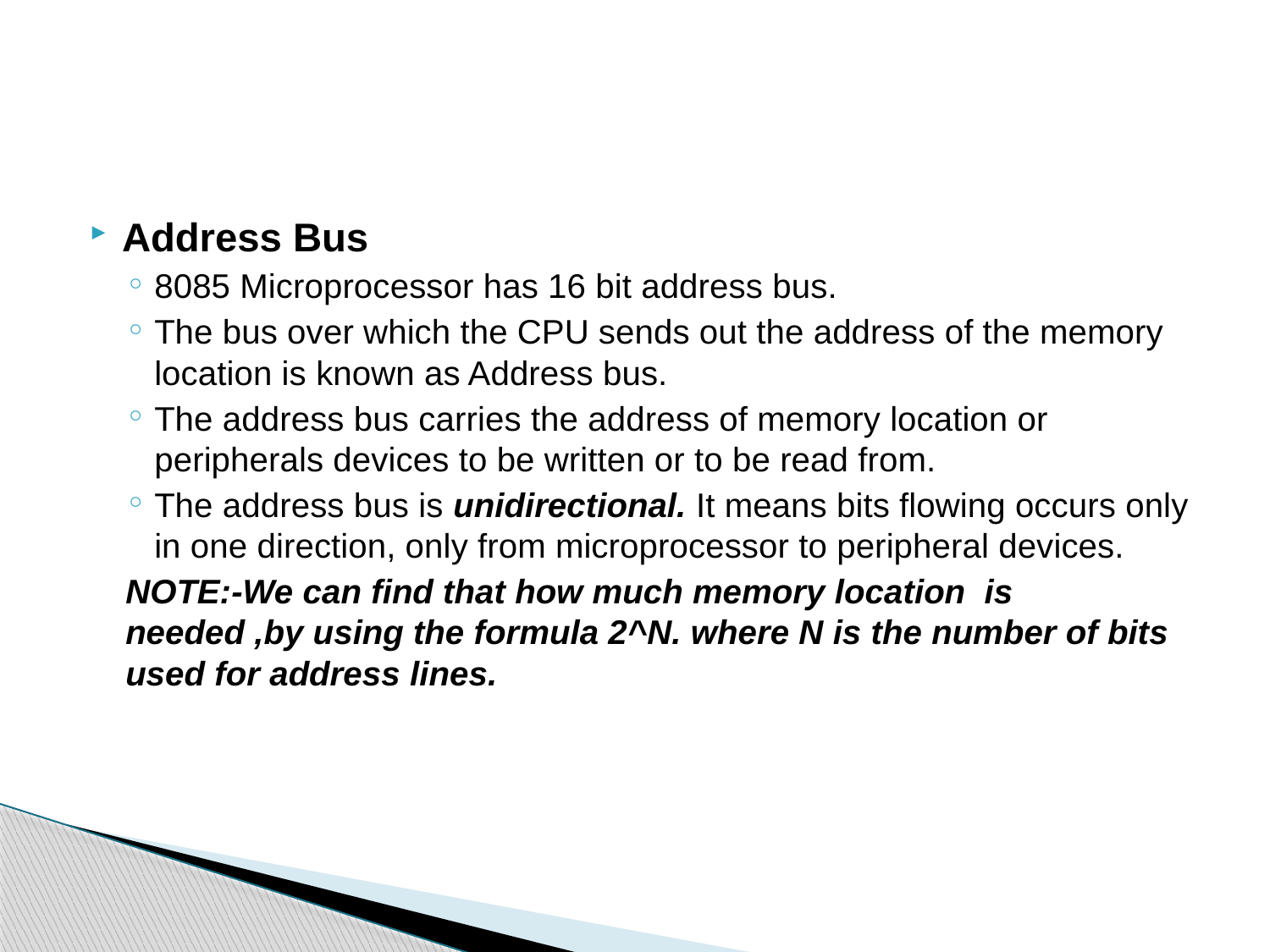

#
Address Bus
8085 Microprocessor has 16 bit address bus.
The bus over which the CPU sends out the address of the memory location is known as Address bus.
The address bus carries the address of memory location or peripherals devices to be written or to be read from.
The address bus is unidirectional. It means bits flowing occurs only in one direction, only from microprocessor to peripheral devices.
NOTE:-We can find that how much memory location  is needed ,by using the formula 2^N. where N is the number of bits used for address lines.